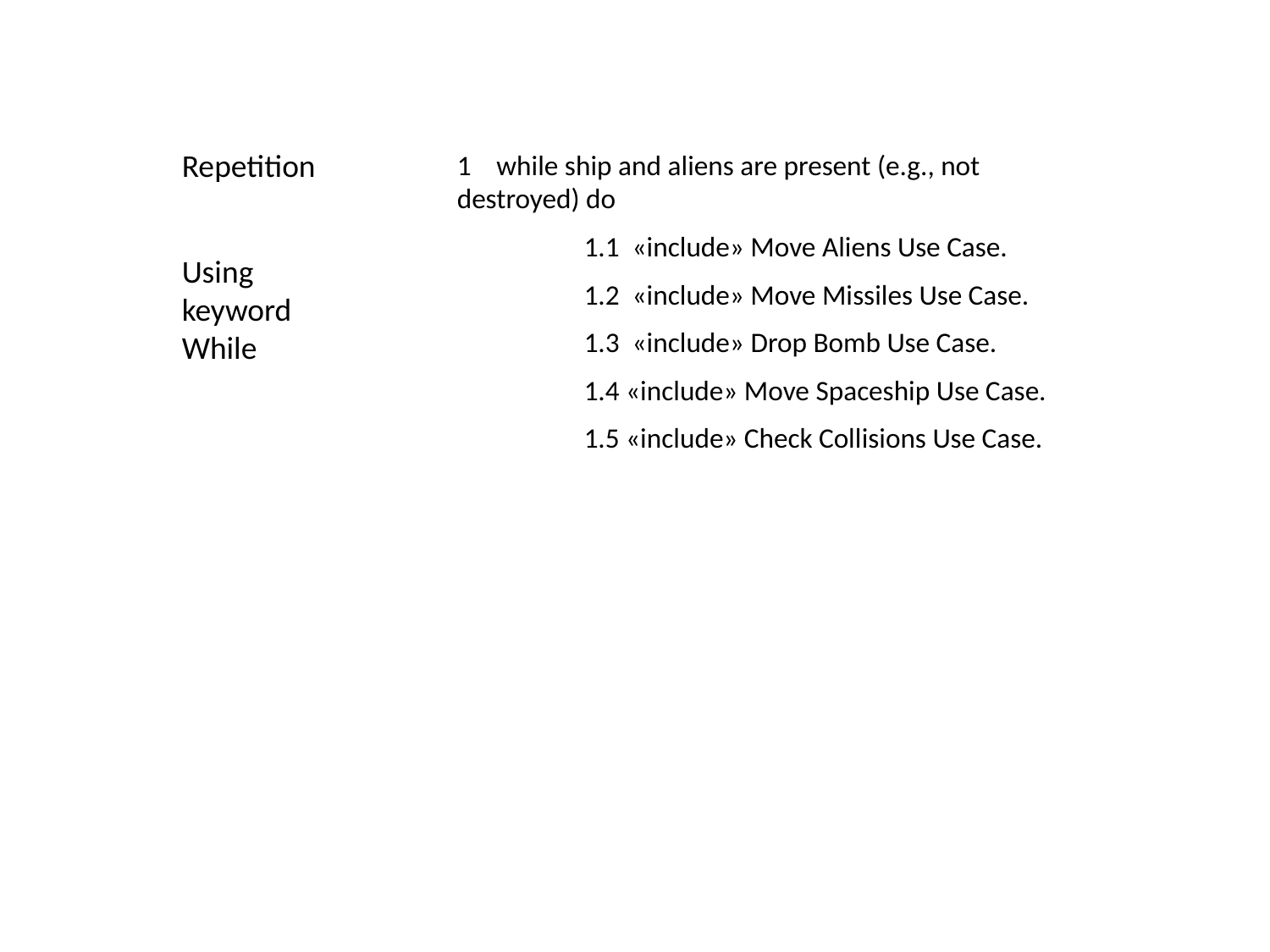

Repetition
1    while ship and aliens are present (e.g., not destroyed) do
	1.1  «include» Move Aliens Use Case.
	1.2  «include» Move Missiles Use Case.
	1.3  «include» Drop Bomb Use Case.
	1.4 «include» Move Spaceship Use Case.
	1.5 «include» Check Collisions Use Case.
Using keyword While